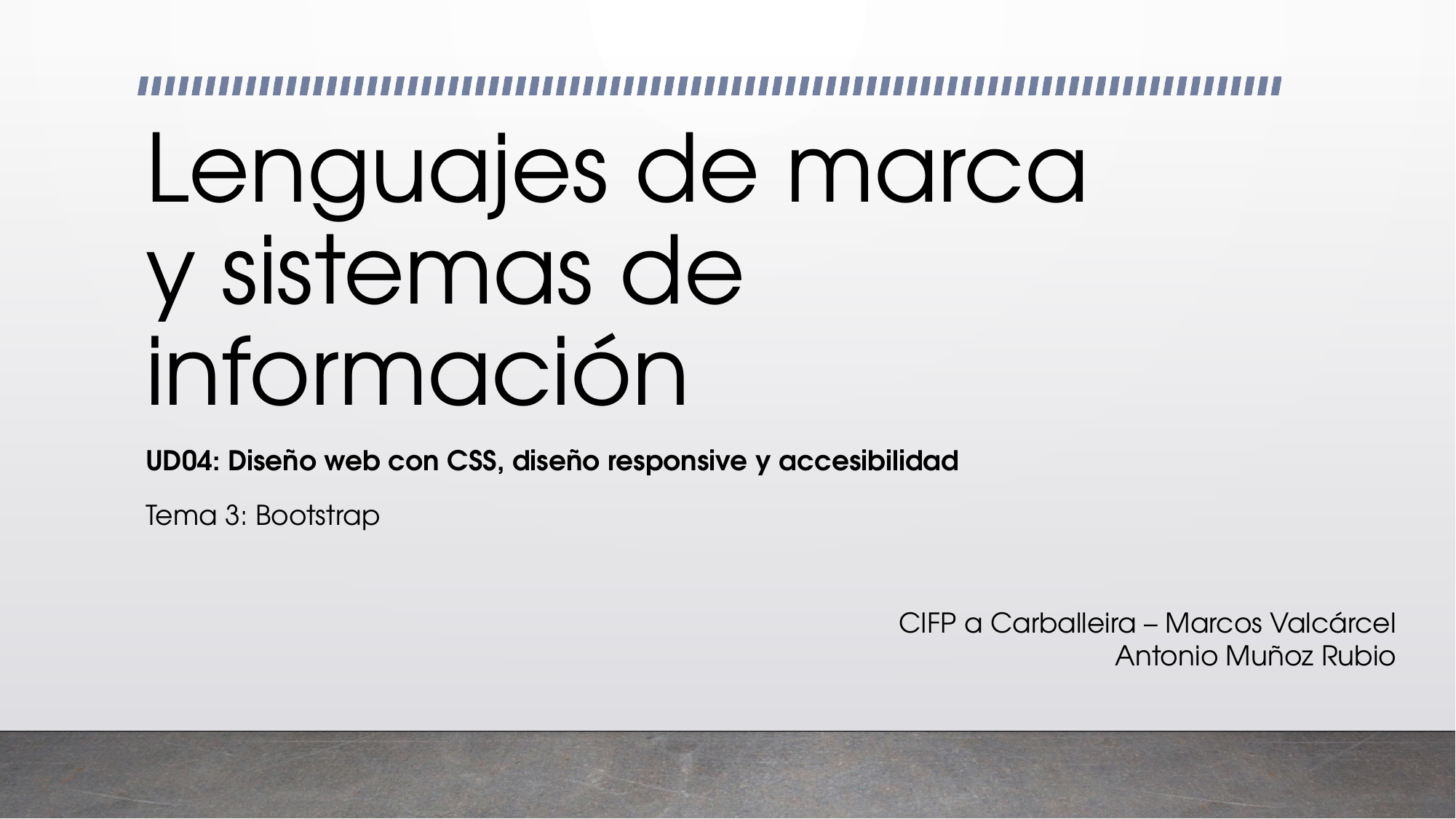

# Lenguajes de marca y sistemas de información
UD04: Diseño web con CSS, diseño responsive y accesibilidad
Tema 3: Bootstrap
CIFP a Carballeira – Marcos Valcárcel
Antonio Muñoz Rubio